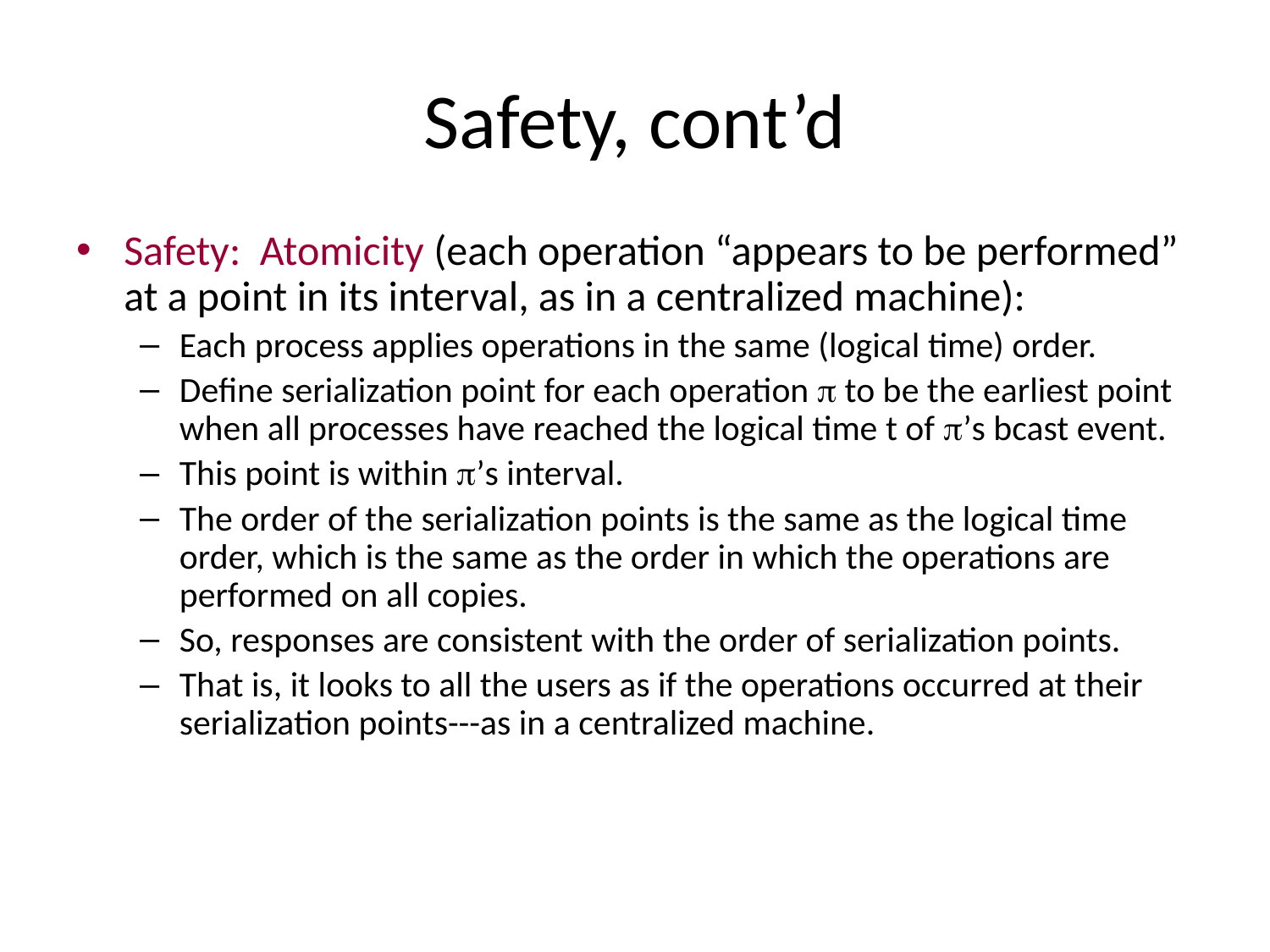

# Safety, cont’d
Safety:  Atomicity (each operation “appears to be performed” at a point in its interval, as in a centralized machine):
Each process applies operations in the same (logical time) order.
Define serialization point for each operation π to be the earliest point when all processes have reached the logical time t of π’s bcast event.
This point is within π’s interval.
The order of the serialization points is the same as the logical time order, which is the same as the order in which the operations are performed on all copies.
So, responses are consistent with the order of serialization points.
That is, it looks to all the users as if the operations occurred at their serialization points---as in a centralized machine.